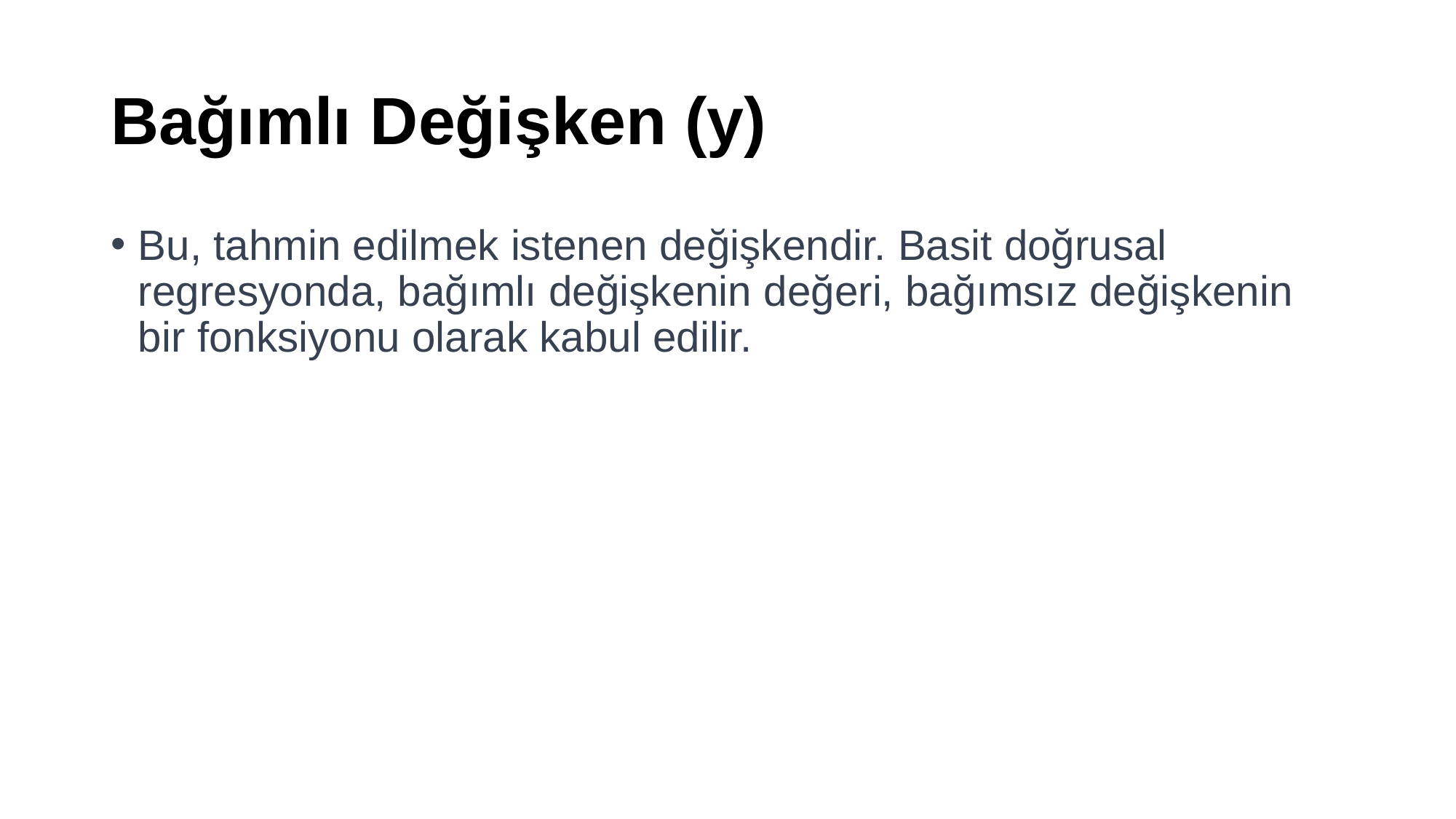

# Bağımlı Değişken (y)
Bu, tahmin edilmek istenen değişkendir. Basit doğrusal regresyonda, bağımlı değişkenin değeri, bağımsız değişkenin bir fonksiyonu olarak kabul edilir.